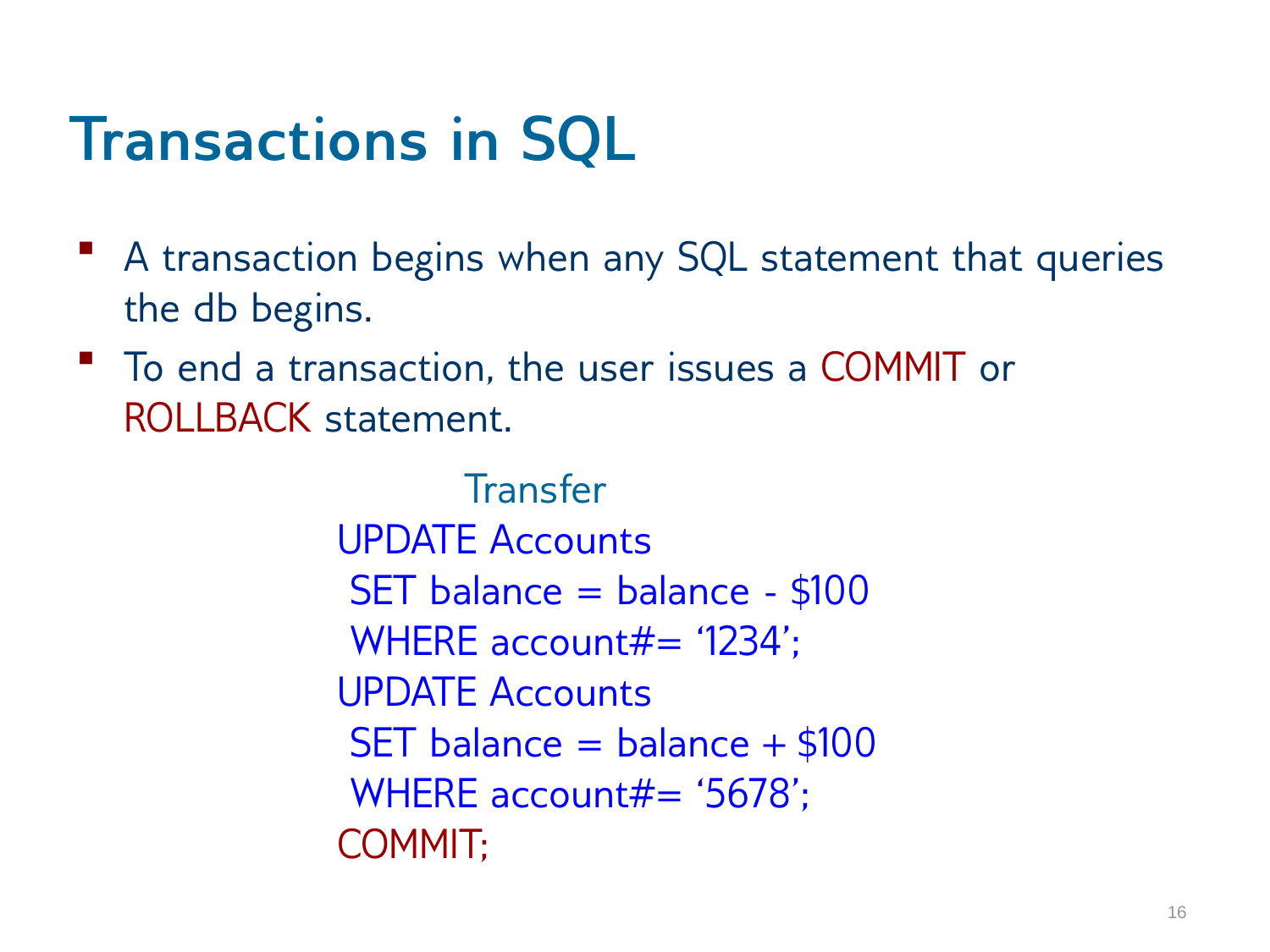

# Transactions in SQL
A transaction begins when any SQL statement that queries the db begins.
To end a transaction, the user issues a COMMIT or ROLLBACK statement.
            Transfer
UPDATE Accounts
 SET balance = balance - $100
 WHERE account#= ‘1234’;
UPDATE Accounts
 SET balance = balance + $100
 WHERE account#= ‘5678’;
COMMIT;
16